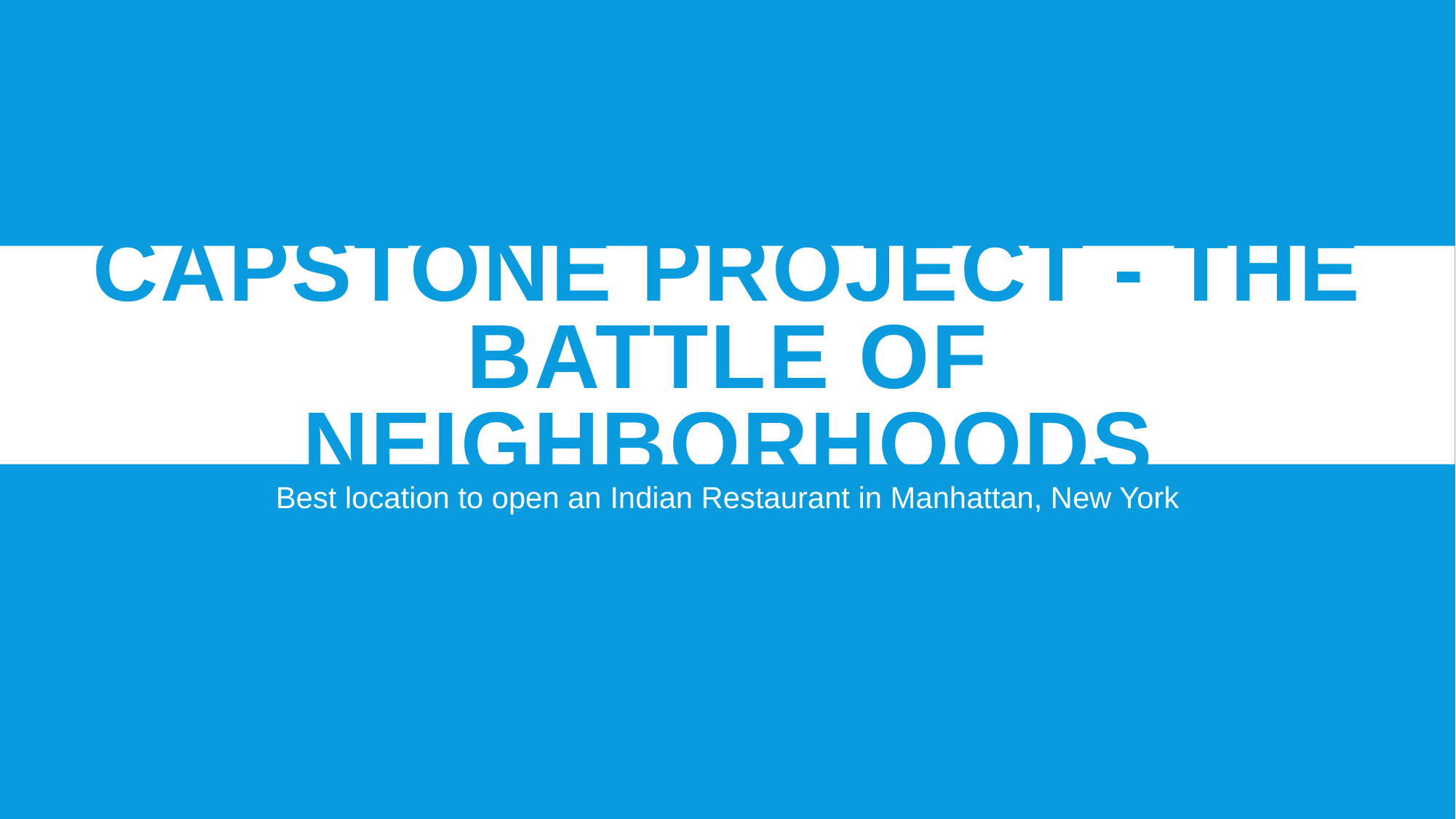

# Capstone Project - The Battle of Neighborhoods
Best location to open an Indian Restaurant in Manhattan, New York